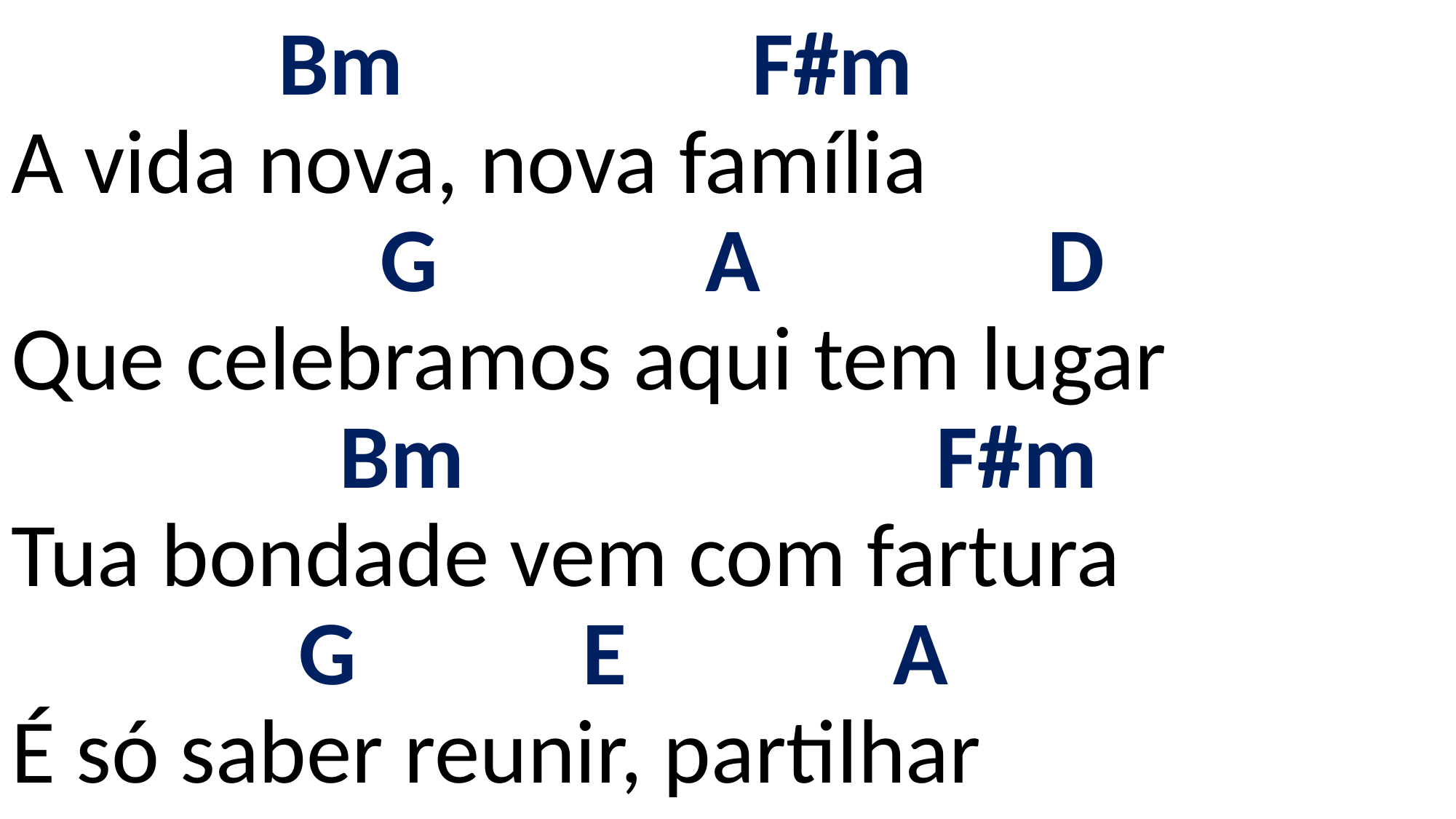

# Bm                 F#m A vida nova, nova família G             A              D Que celebramos aqui tem lugar Bm                       F#m Tua bondade vem com fartura G           E             A É só saber reunir, partilhar